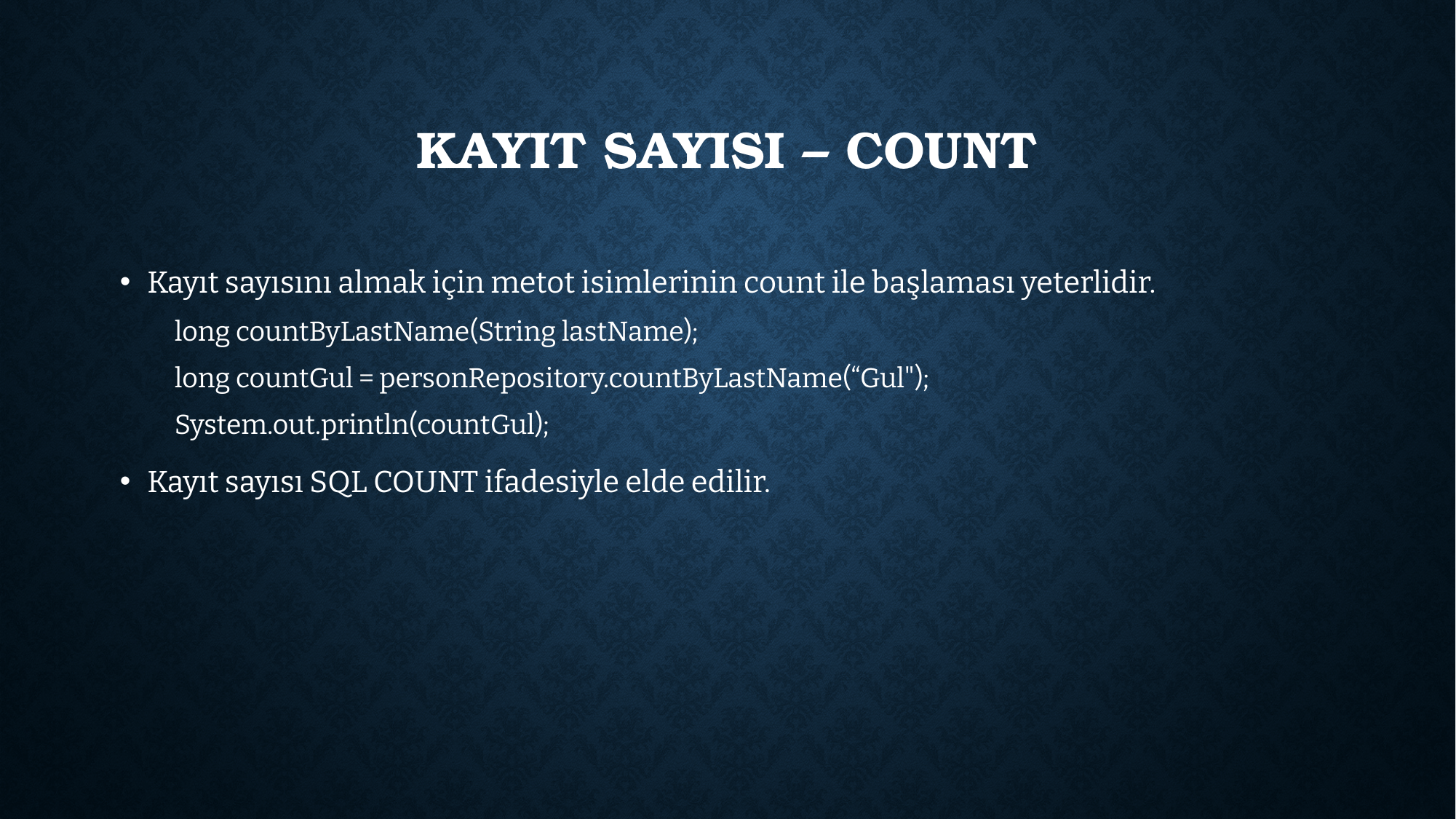

# Kayıt sayısı – Count
Kayıt sayısını almak için metot isimlerinin count ile başlaması yeterlidir.
long countByLastName(String lastName);
long countGul = personRepository.countByLastName(“Gul");
System.out.println(countGul);
Kayıt sayısı SQL COUNT ifadesiyle elde edilir.